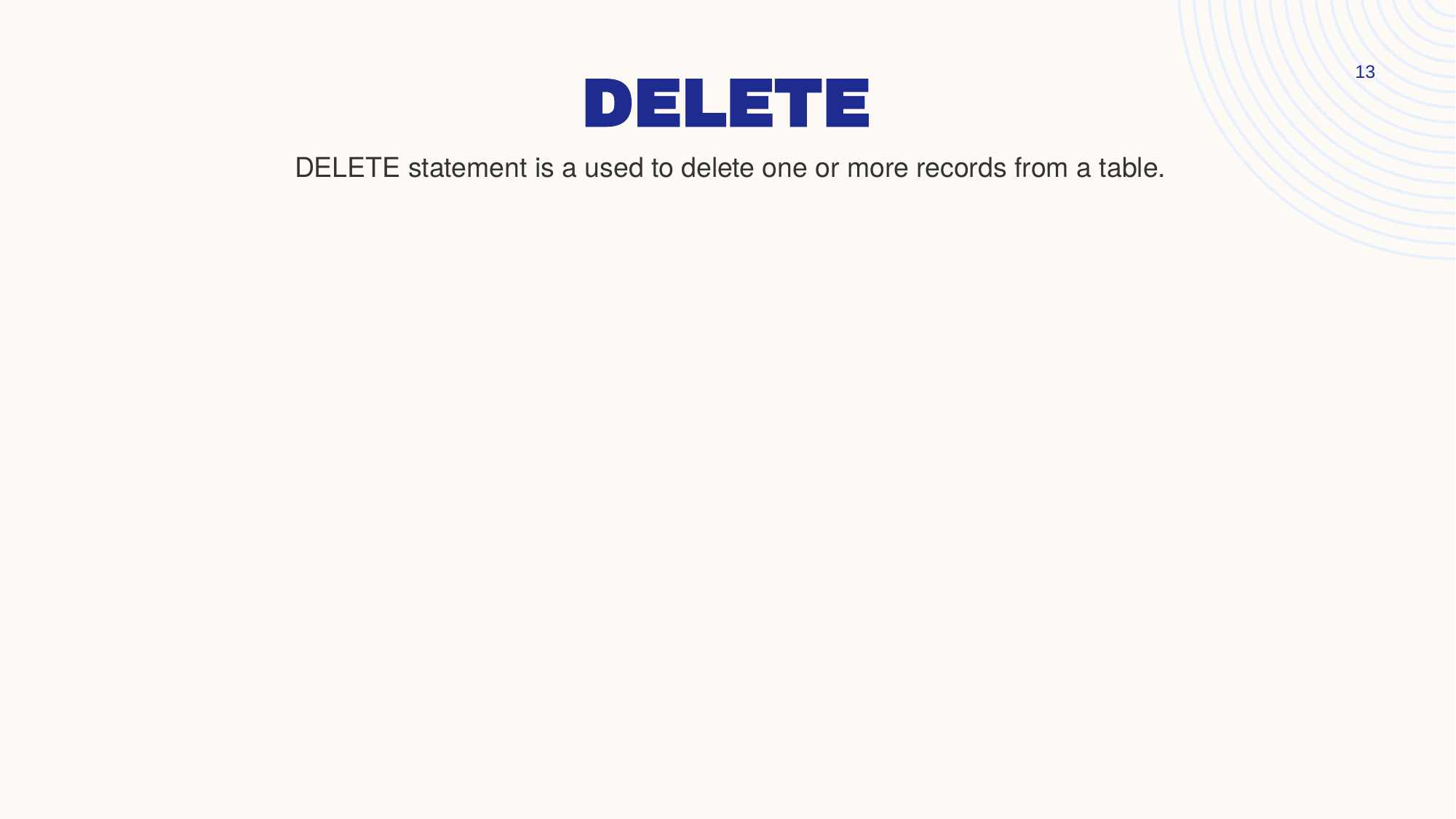

# DELETE
13
DELETE statement is a used to delete one or more records from a table.